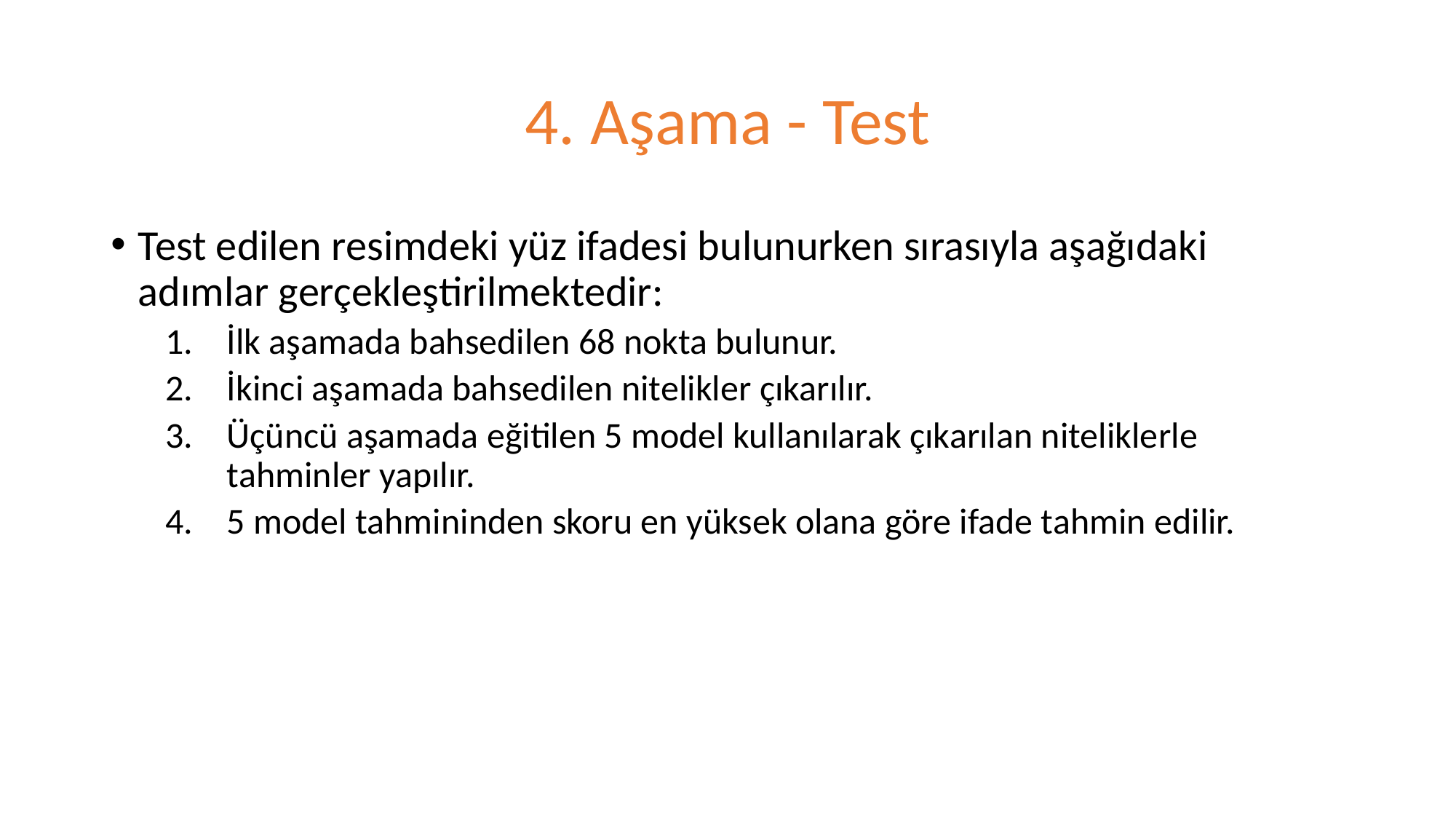

# 4. Aşama - Test
Test edilen resimdeki yüz ifadesi bulunurken sırasıyla aşağıdaki adımlar gerçekleştirilmektedir:
İlk aşamada bahsedilen 68 nokta bulunur.
İkinci aşamada bahsedilen nitelikler çıkarılır.
Üçüncü aşamada eğitilen 5 model kullanılarak çıkarılan niteliklerle tahminler yapılır.
5 model tahmininden skoru en yüksek olana göre ifade tahmin edilir.